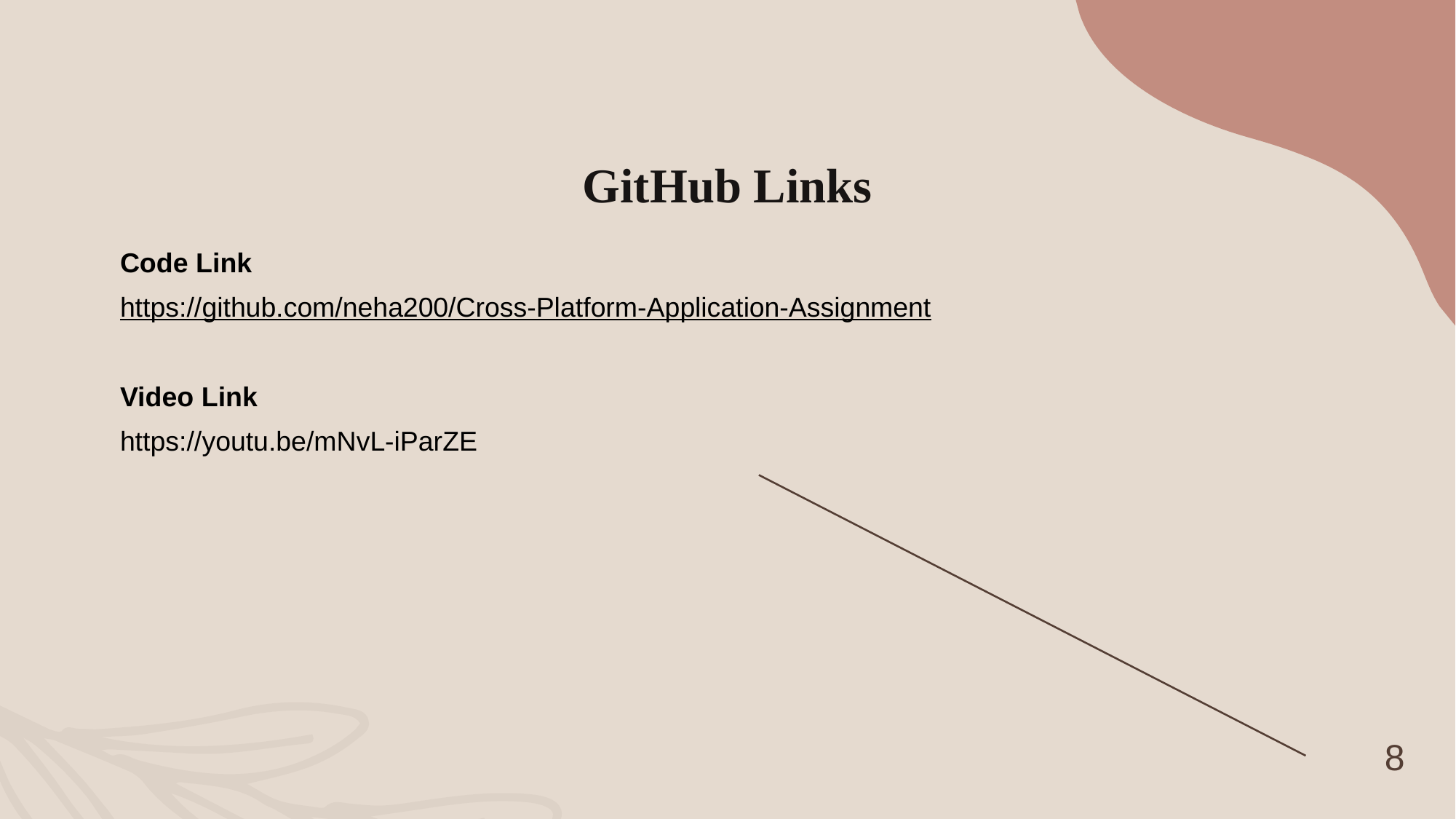

# GitHub Links
Code Link
https://github.com/neha200/Cross-Platform-Application-Assignment

Video Link
https://youtu.be/mNvL-iParZE
8